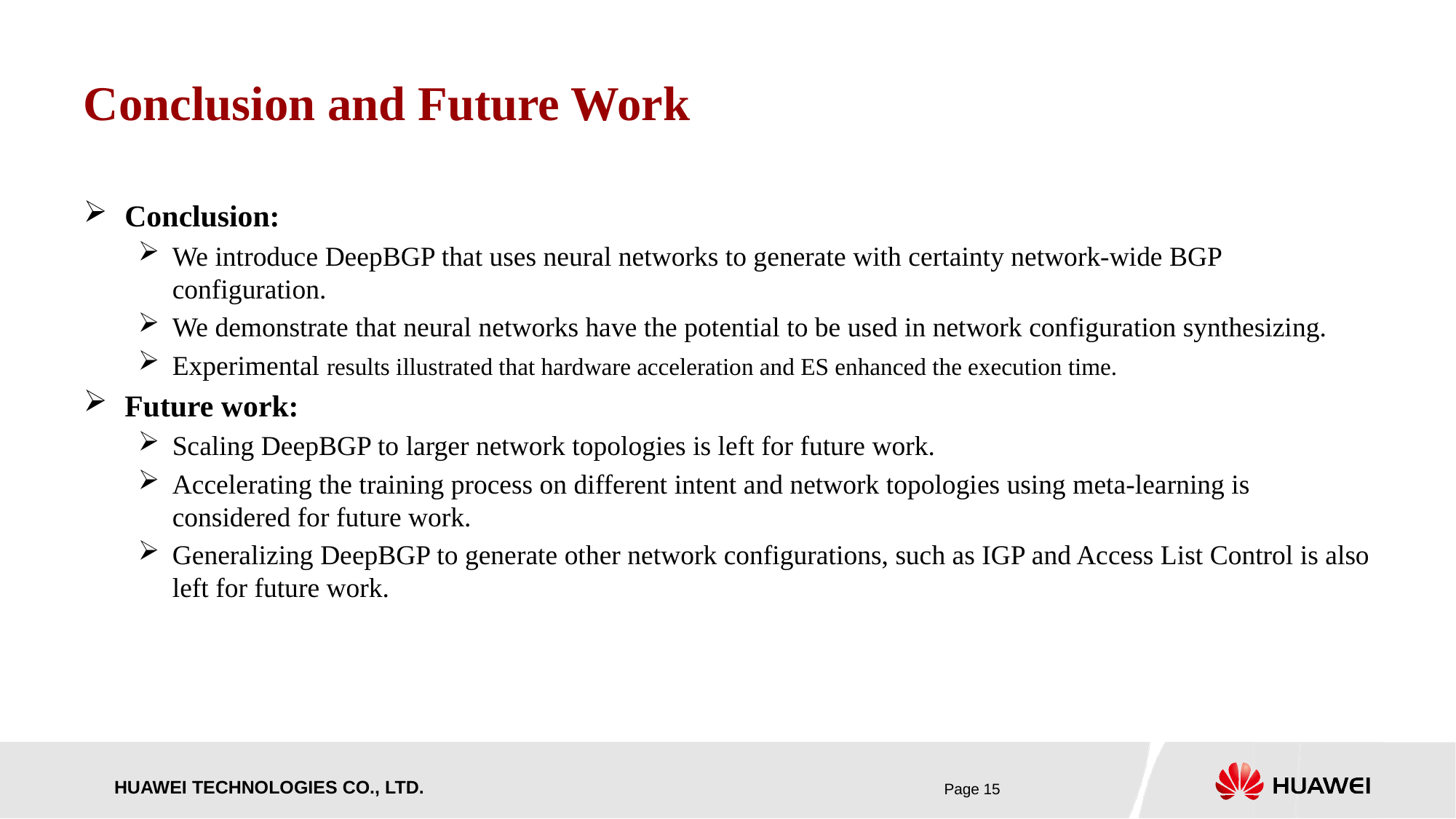

# Conclusion and Future Work
Conclusion:
We introduce DeepBGP that uses neural networks to generate with certainty network-wide BGP configuration.
We demonstrate that neural networks have the potential to be used in network configuration synthesizing.
Experimental results illustrated that hardware acceleration and ES enhanced the execution time.
Future work:
Scaling DeepBGP to larger network topologies is left for future work.
Accelerating the training process on different intent and network topologies using meta-learning is considered for future work.
Generalizing DeepBGP to generate other network configurations, such as IGP and Access List Control is also left for future work.